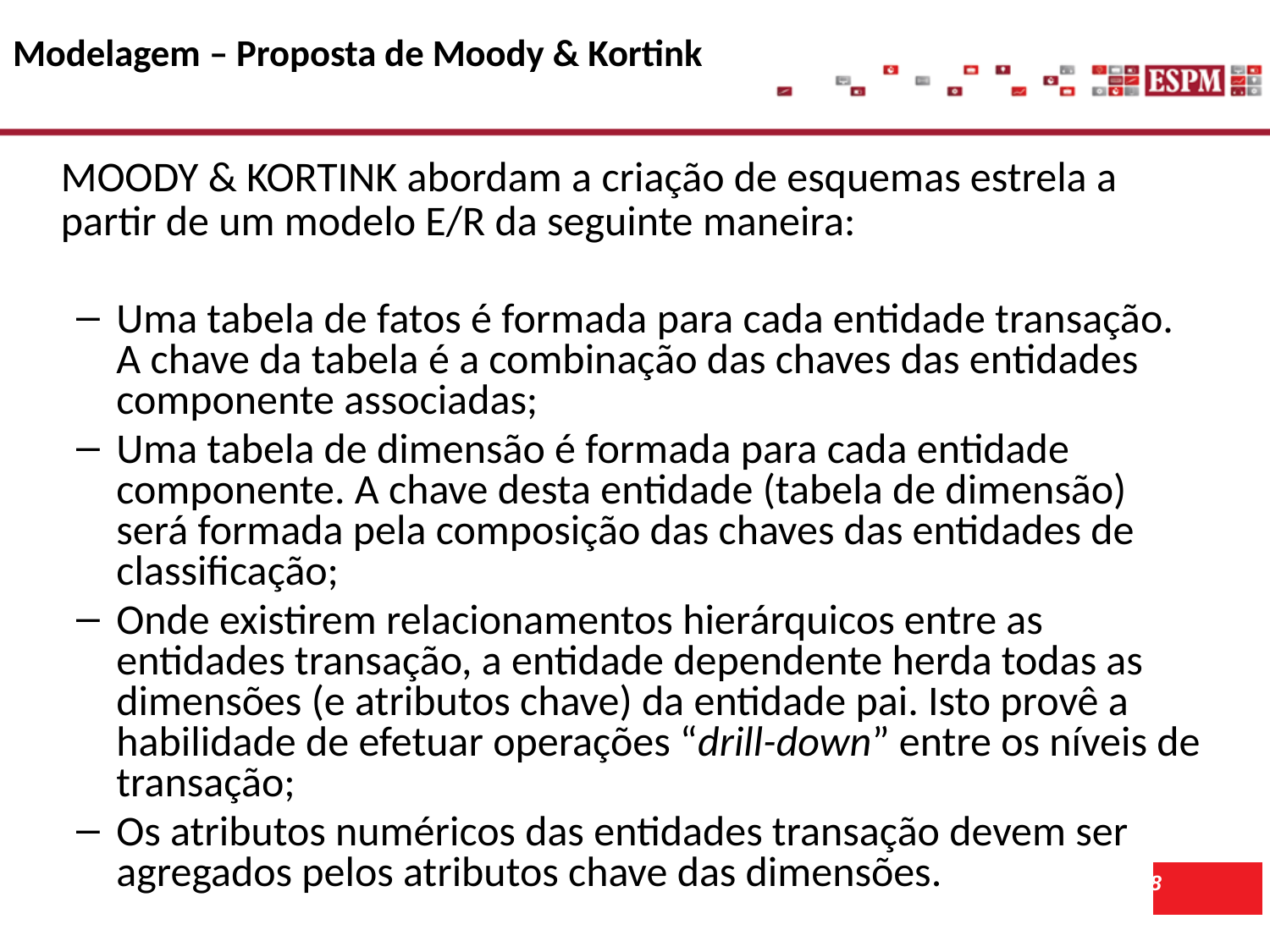

Modelagem – Proposta de Moody & Kortink
	MOODY & KORTINK abordam a criação de esquemas estrela a partir de um modelo E/R da seguinte maneira:

Uma tabela de fatos é formada para cada entidade transação. A chave da tabela é a combinação das chaves das entidades componente associadas;
Uma tabela de dimensão é formada para cada entidade componente. A chave desta entidade (tabela de dimensão) será formada pela composição das chaves das entidades de classificação;
Onde existirem relacionamentos hierárquicos entre as entidades transação, a entidade dependente herda todas as dimensões (e atributos chave) da entidade pai. Isto provê a habilidade de efetuar operações “drill-down” entre os níveis de transação;
Os atributos numéricos das entidades transação devem ser agregados pelos atributos chave das dimensões.